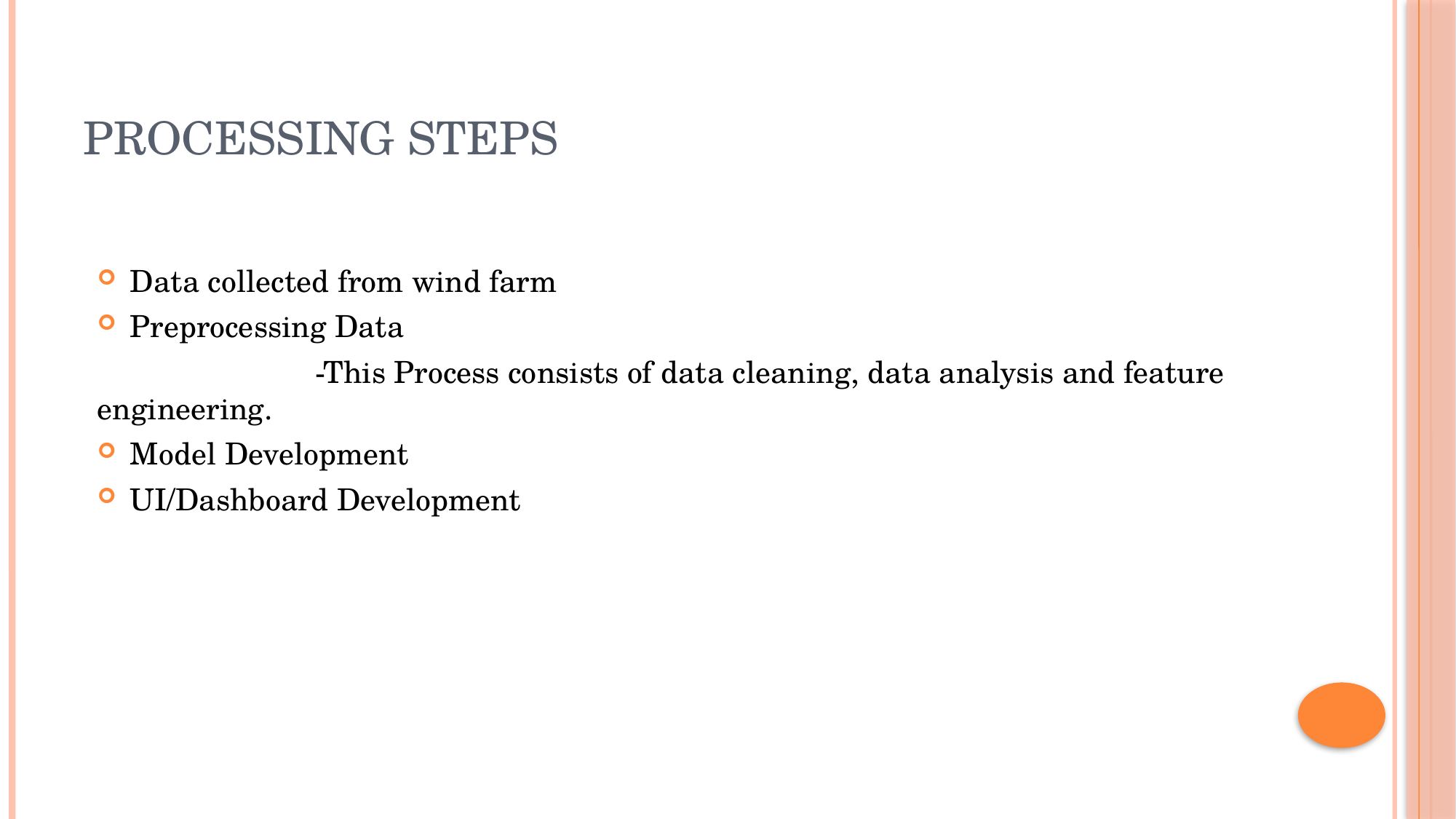

# PROCESSING STEPS
Data collected from wind farm
Preprocessing Data
 		-This Process consists of data cleaning, data analysis and feature engineering.
Model Development
UI/Dashboard Development